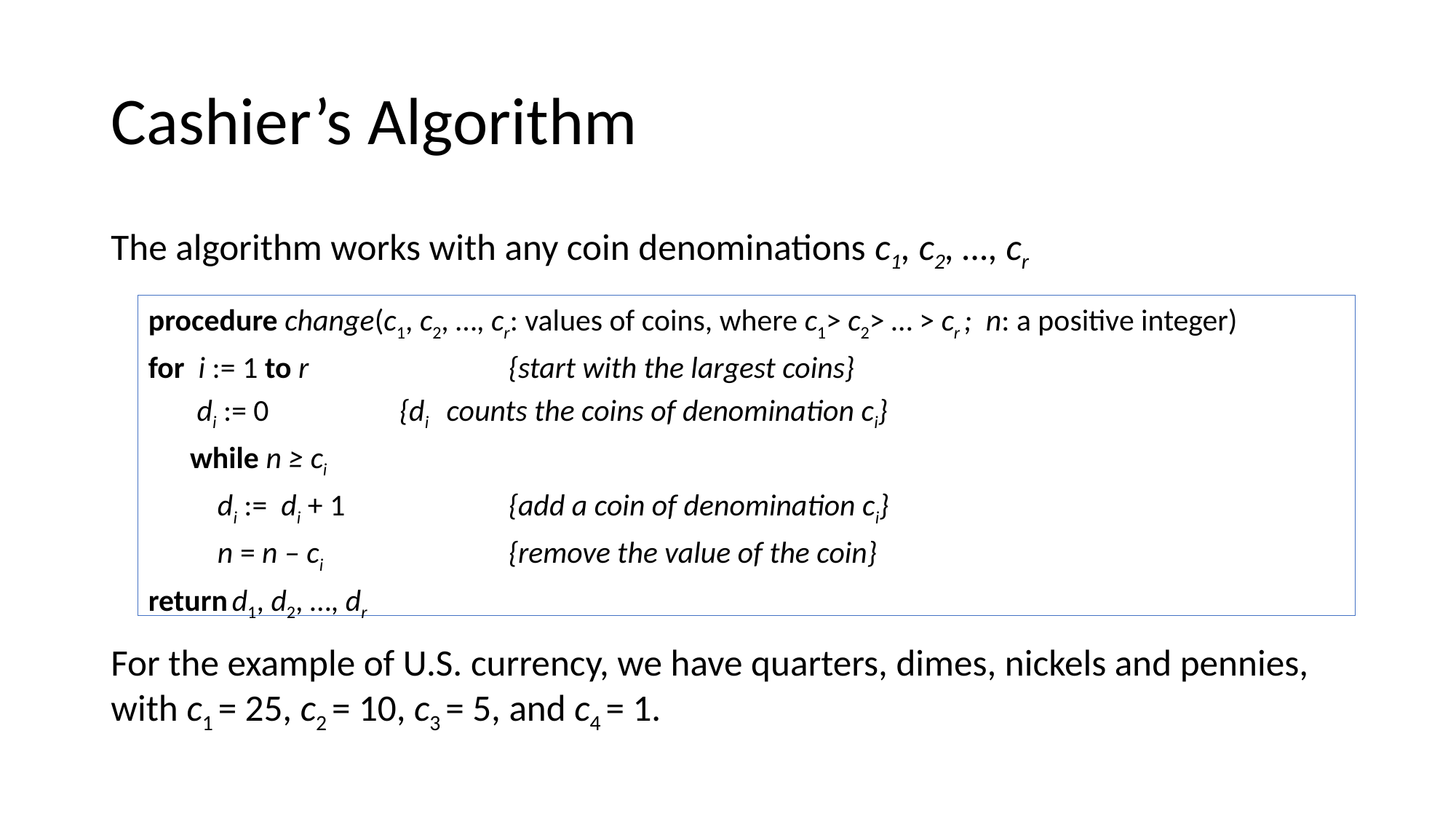

# Cashier’s Algorithm
The algorithm works with any coin denominations c1, c2, …, cr

For the example of U.S. currency, we have quarters, dimes, nickels and pennies,  with c1 = 25, c2 = 10, c3 = 5, and c4 = 1.

procedure change(c1, c2, …, cr: values of coins, where c1> c2> … > cr ;  n: a positive integer)
for  i := 1 to r		{start with the largest coins}
       di := 0 		{di   counts the coins of denomination ci}
      while n ≥ ci
          di :=  di + 1 		{add a coin of denomination ci}
          n = n – ci		{remove the value of the coin}
return d1, d2, …, dr